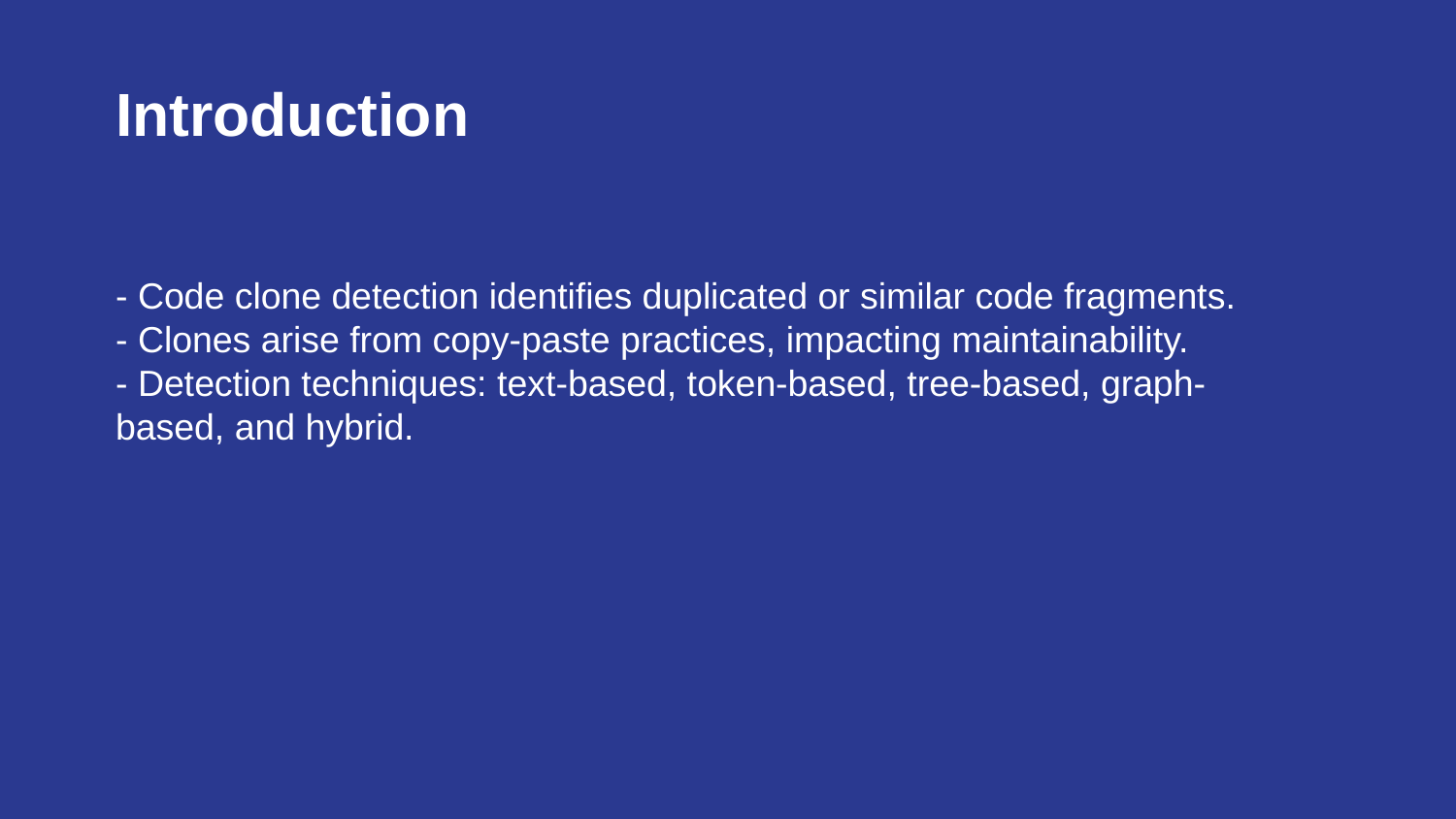

Introduction
- Code clone detection identifies duplicated or similar code fragments.
- Clones arise from copy-paste practices, impacting maintainability.
- Detection techniques: text-based, token-based, tree-based, graph-based, and hybrid.